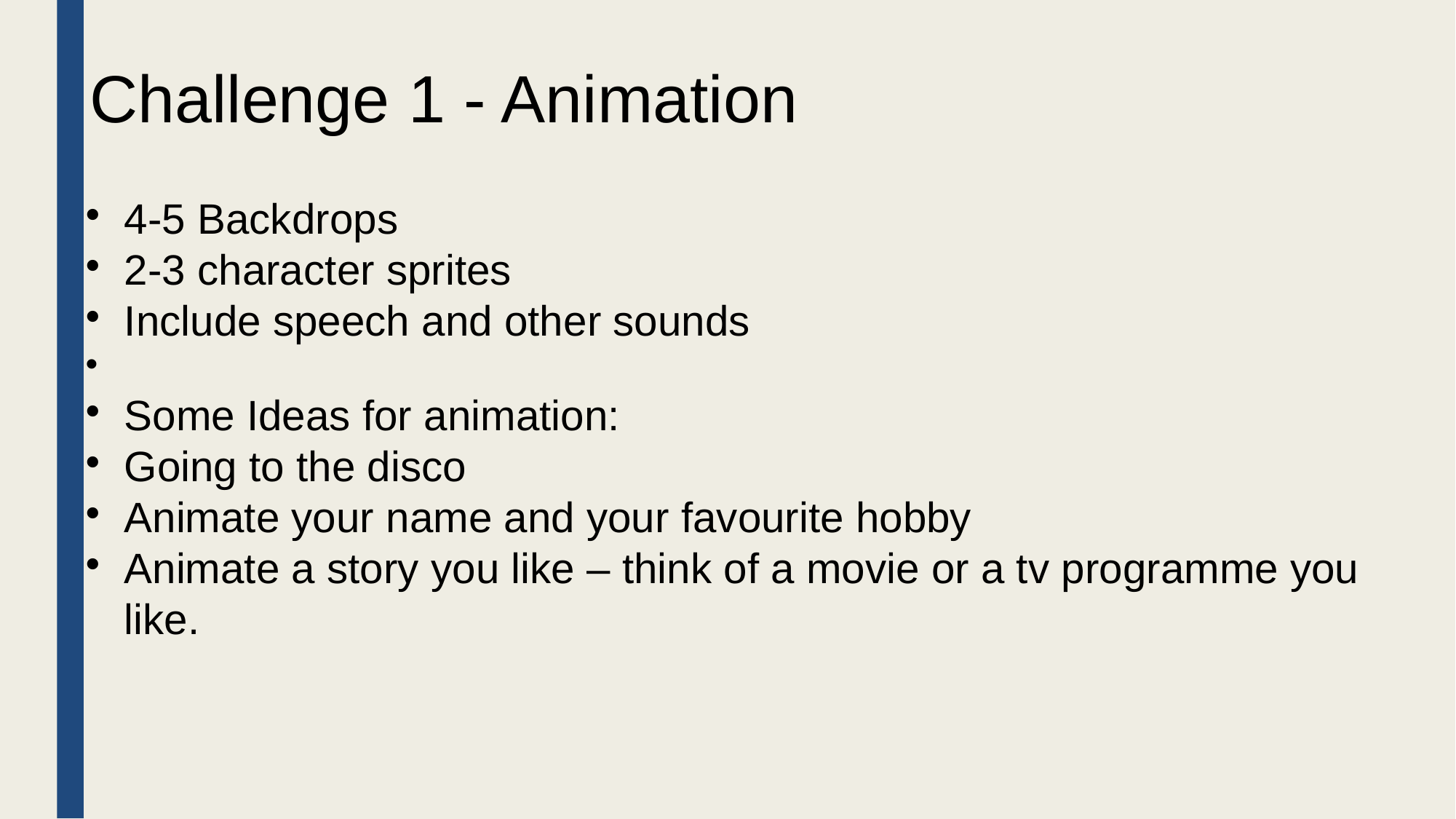

Challenge 1 - Animation
4-5 Backdrops
2-3 character sprites
Include speech and other sounds

Some Ideas for animation:
Going to the disco
Animate your name and your favourite hobby
Animate a story you like – think of a movie or a tv programme you like.